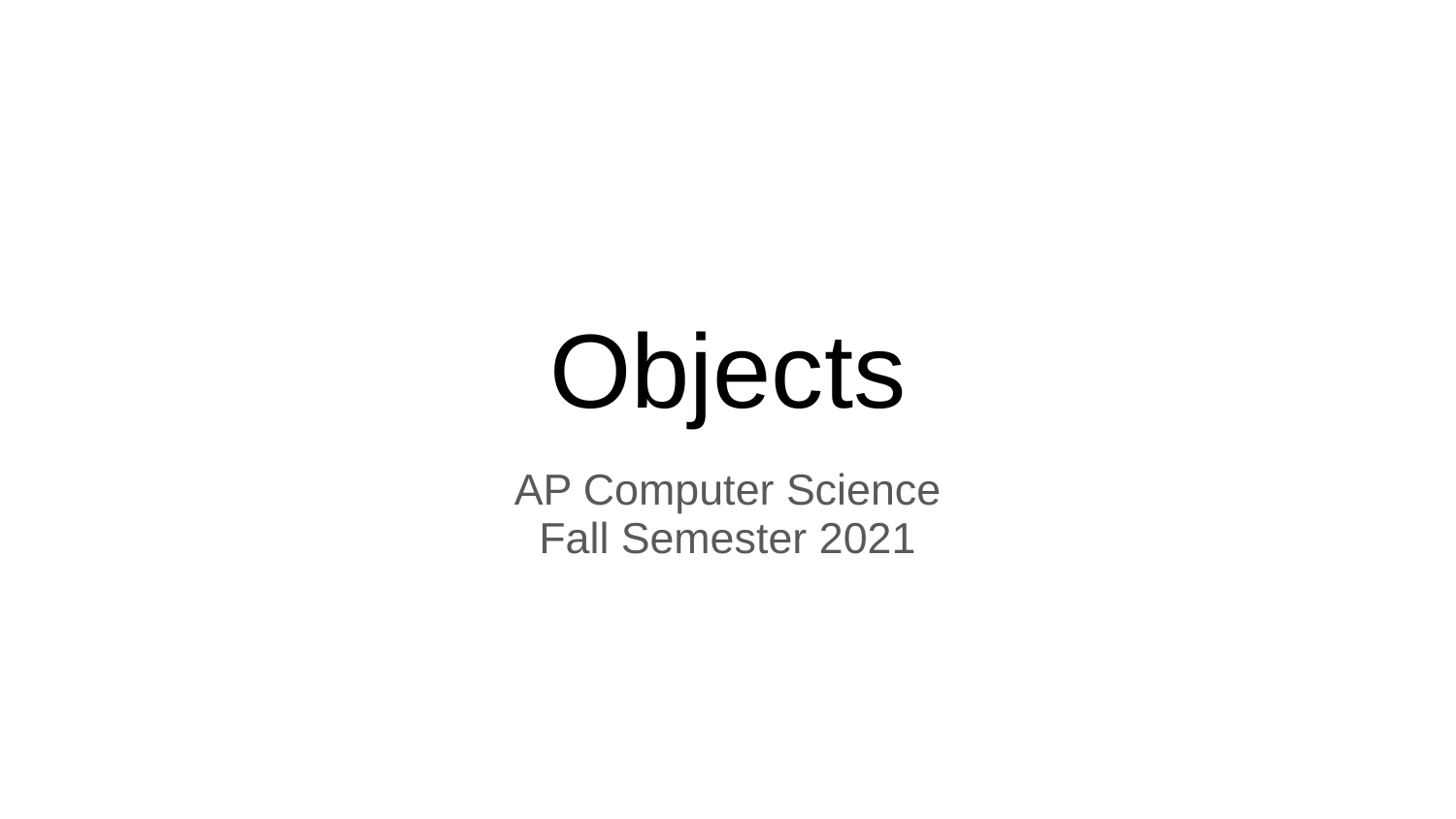

# Objects
AP Computer Science
Fall Semester 2021